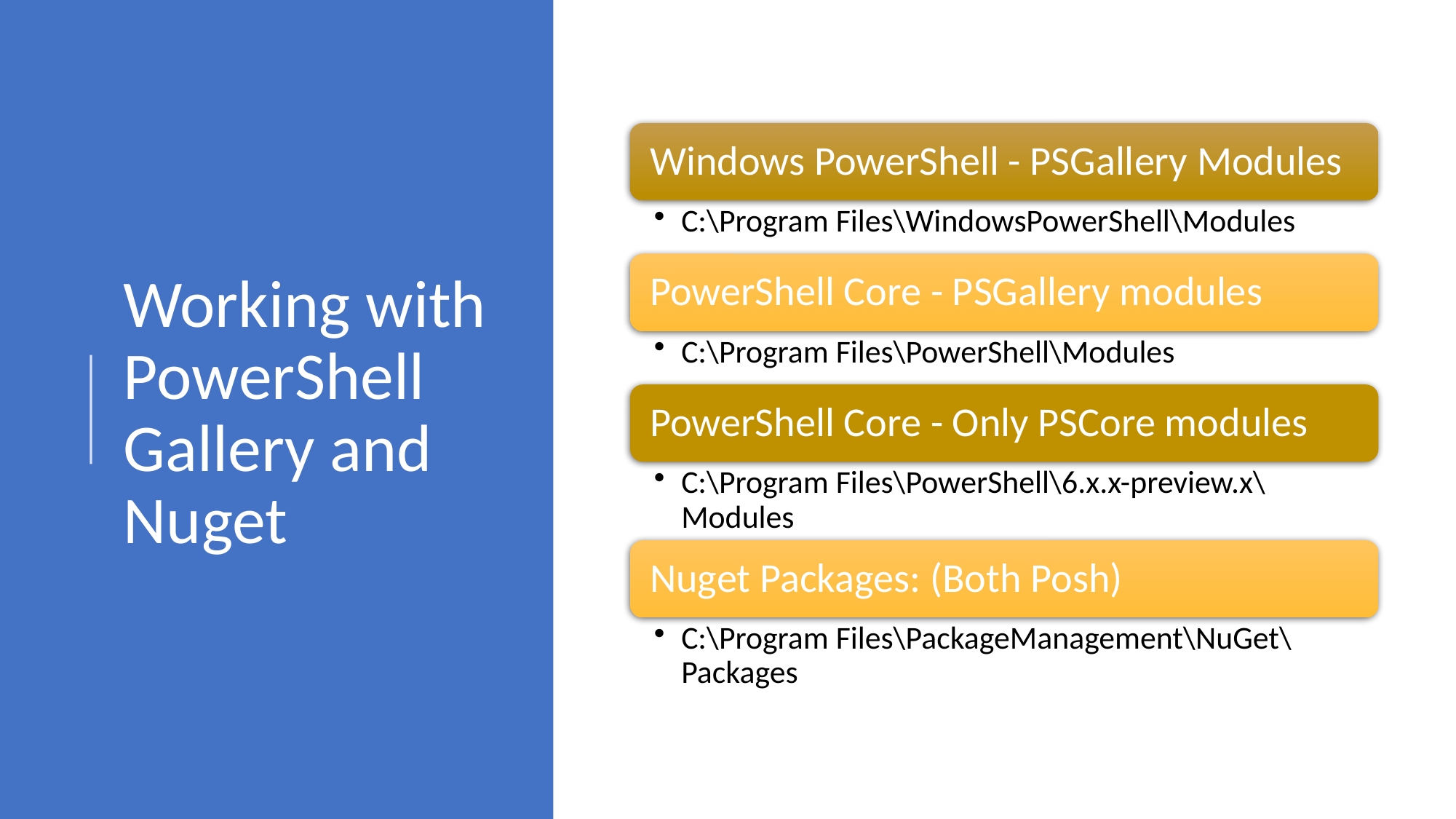

Windows PowerShell - PSGallery Modules
C:\Program Files\WindowsPowerShell\Modules
PowerShell Core - PSGallery modules
C:\Program Files\PowerShell\Modules
PowerShell Core - Only PSCore modules
C:\Program Files\PowerShell\6.x.x-preview.x\Modules
Nuget Packages: (Both Posh)
C:\Program Files\PackageManagement\NuGet\Packages
# Working with PowerShell Gallery and Nuget